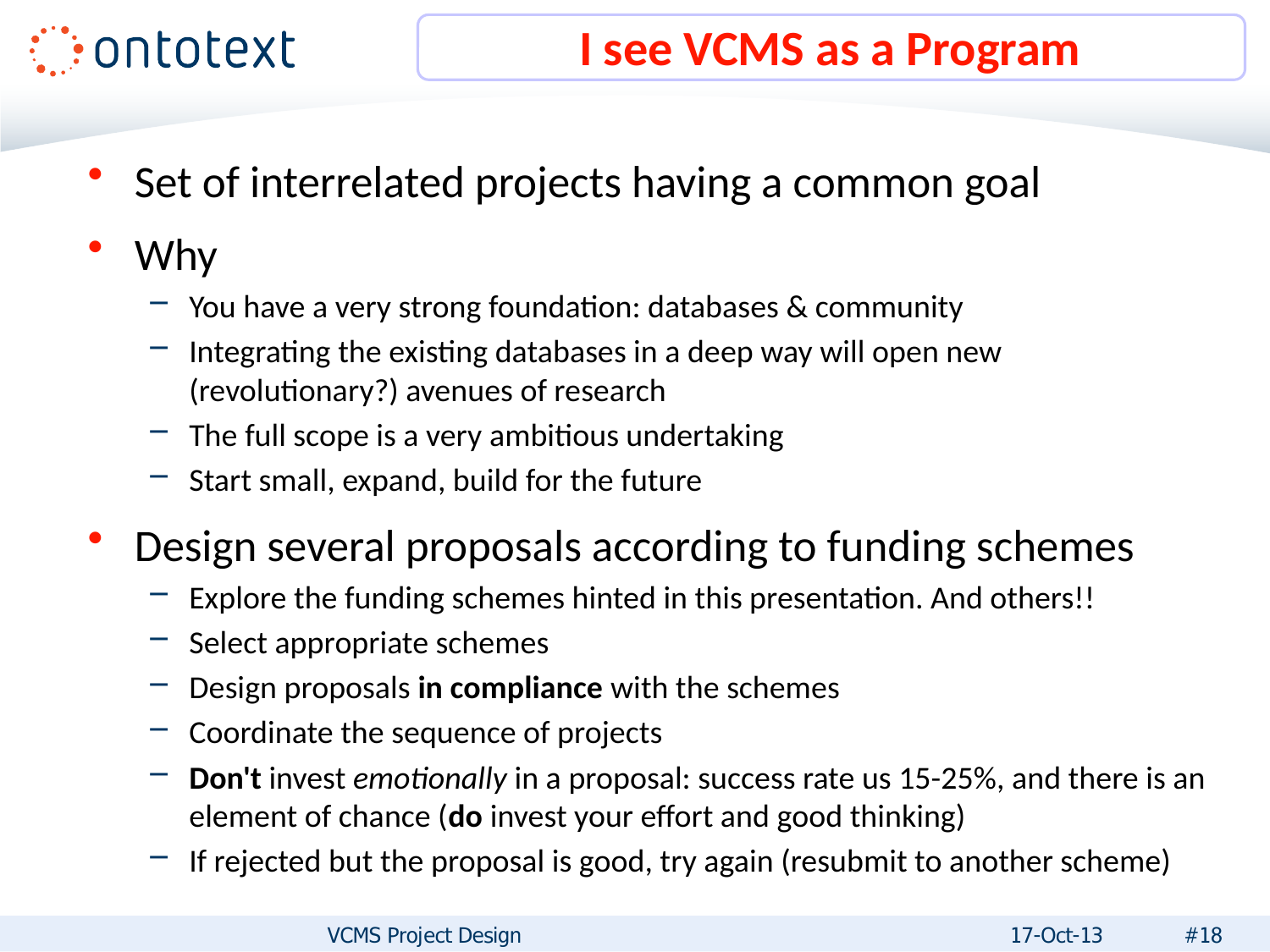

# I see VCMS as a Program
Set of interrelated projects having a common goal
Why
You have a very strong foundation: databases & community
Integrating the existing databases in a deep way will open new (revolutionary?) avenues of research
The full scope is a very ambitious undertaking
Start small, expand, build for the future
Design several proposals according to funding schemes
Explore the funding schemes hinted in this presentation. And others!!
Select appropriate schemes
Design proposals in compliance with the schemes
Coordinate the sequence of projects
Don't invest emotionally in a proposal: success rate us 15-25%, and there is an element of chance (do invest your effort and good thinking)
If rejected but the proposal is good, try again (resubmit to another scheme)
VCMS Project Design
17-Oct-13
#18